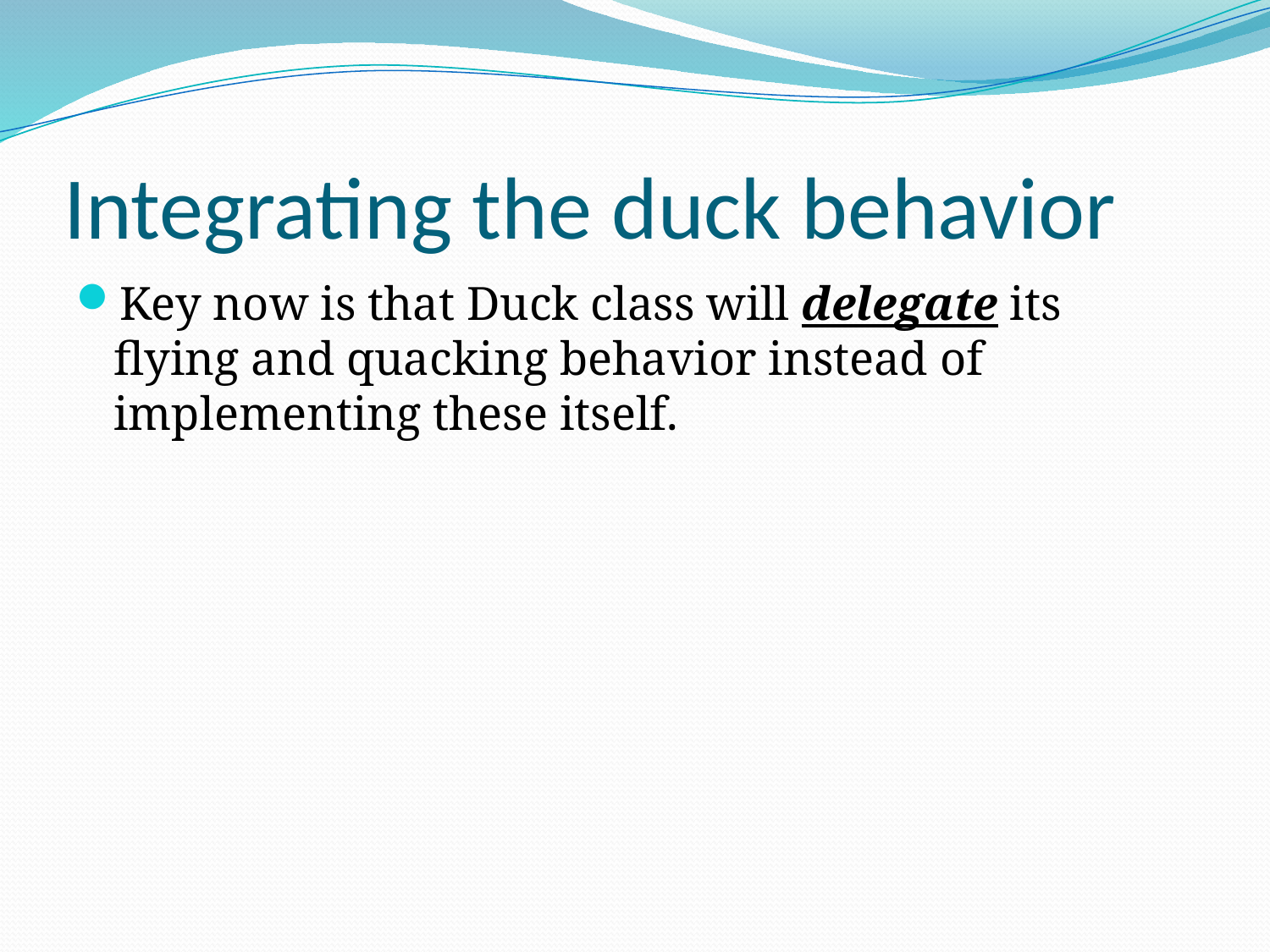

# Integrating the duck behavior
Key now is that Duck class will delegate its flying and quacking behavior instead of implementing these itself.